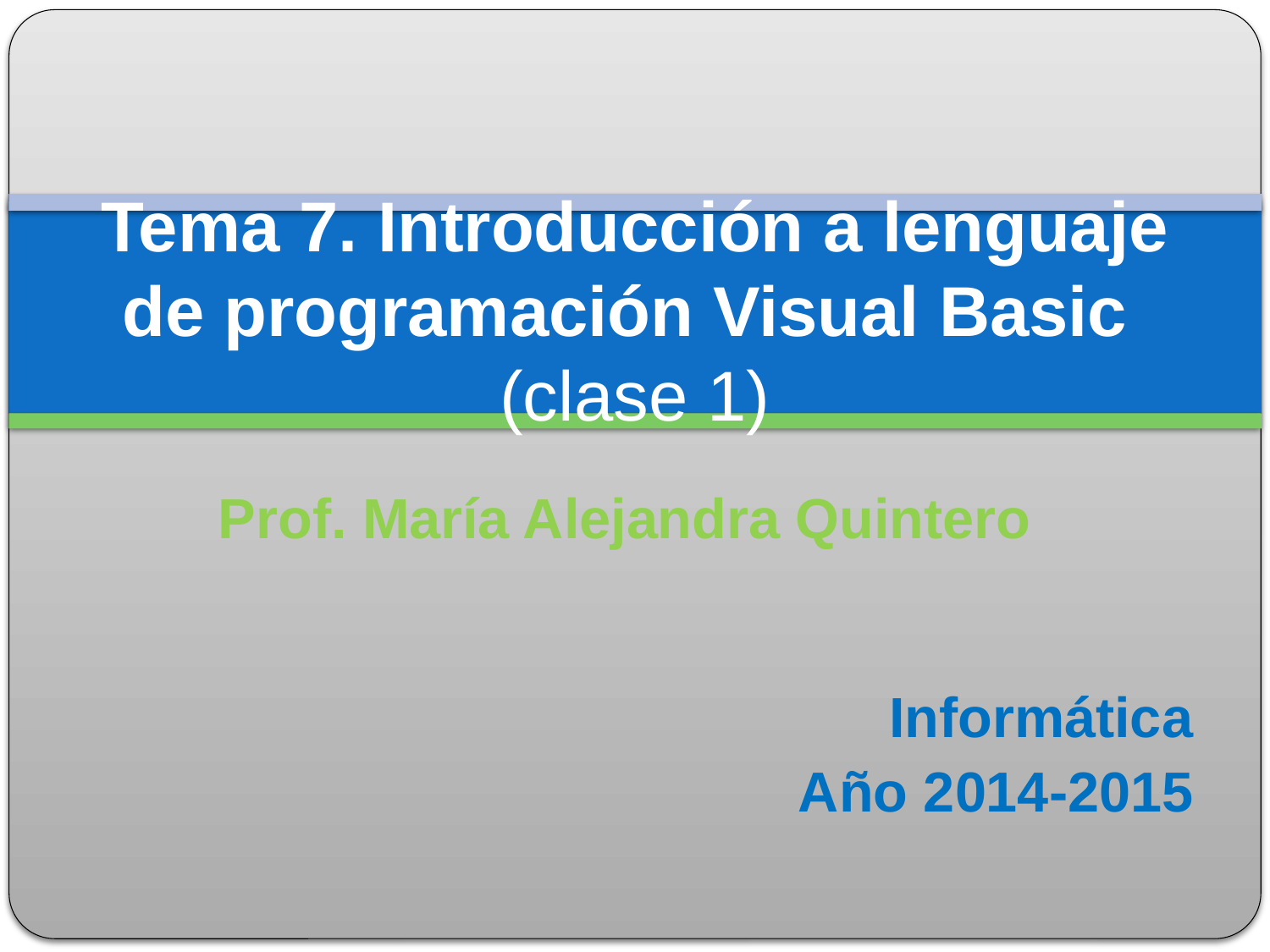

# Tema 7. Introducción a lenguaje de programación Visual Basic  (clase 1)
Prof. María Alejandra Quintero

Informática
Año 2014-2015